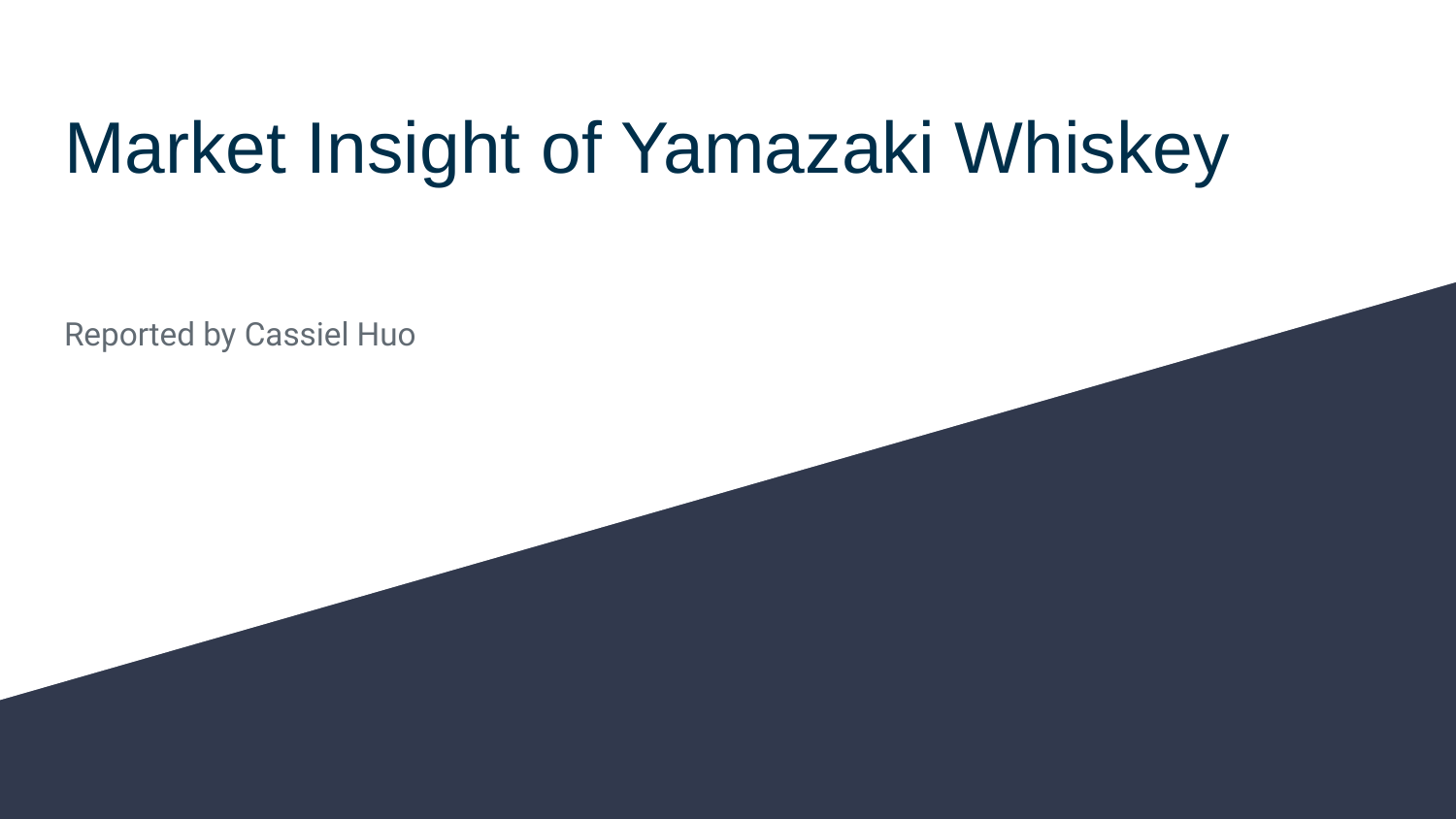

# Market Insight of Yamazaki Whiskey
Reported by Cassiel Huo